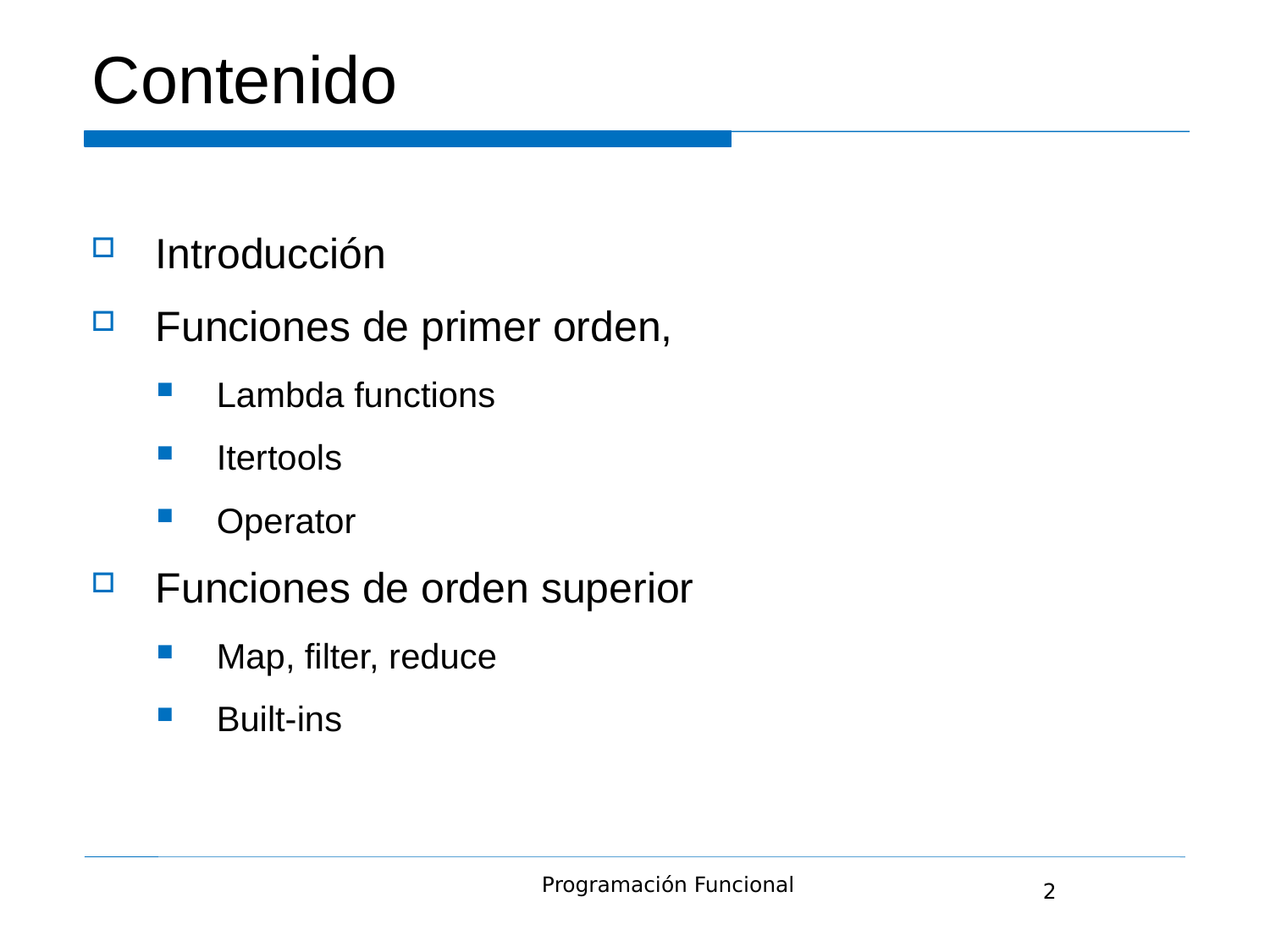

# Contenido

Introducción
Funciones de primer orden,
Lambda functions
Itertools
Operator
Funciones de orden superior
Map, filter, reduce
Built-ins